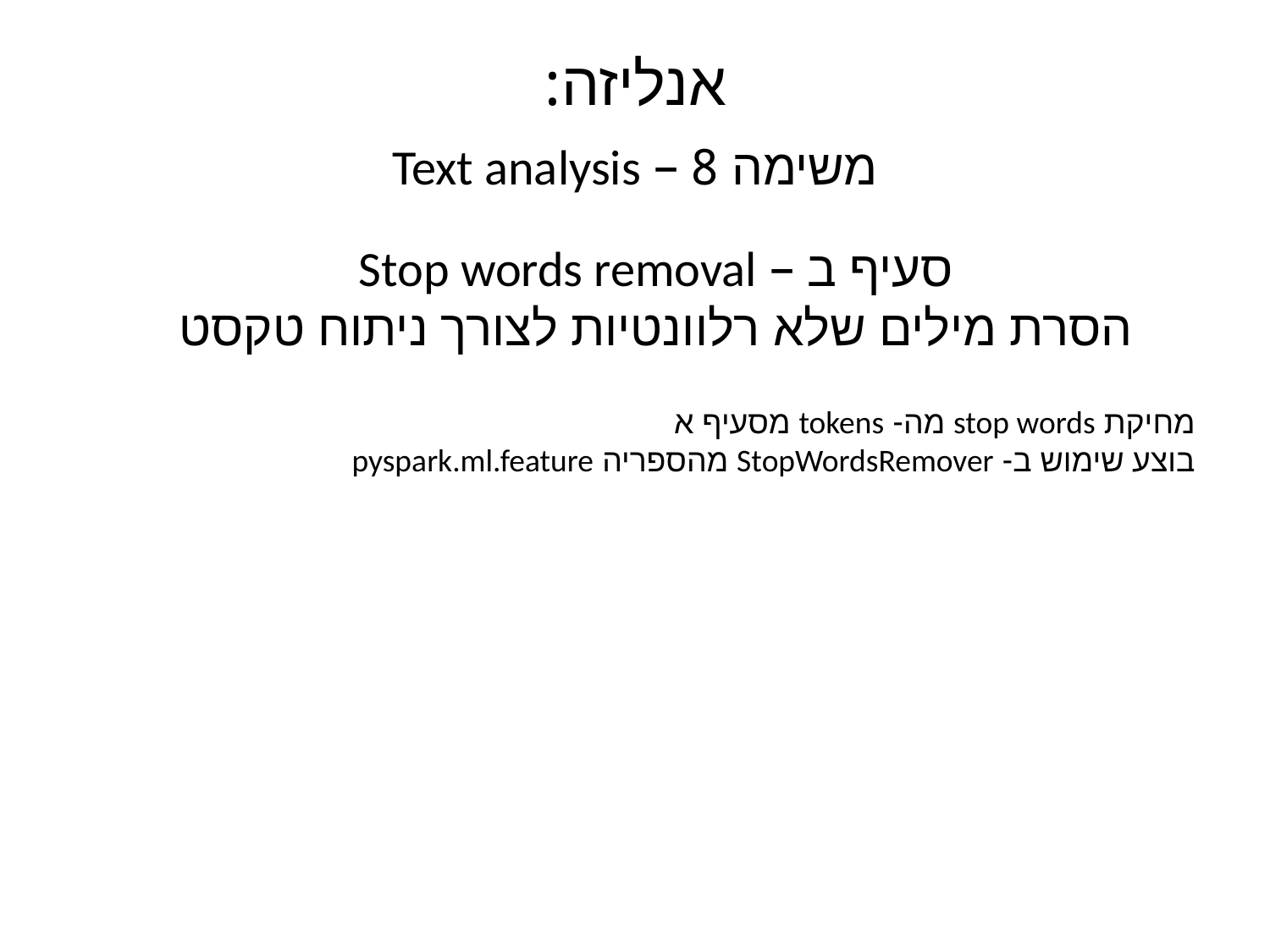

# אנליזה:
משימה 8 – Text analysis
סעיף ב – Stop words removal
הסרת מילים שלא רלוונטיות לצורך ניתוח טקסט
מחיקת stop words מה- tokens מסעיף א
בוצע שימוש ב- StopWordsRemover מהספריה pyspark.ml.feature